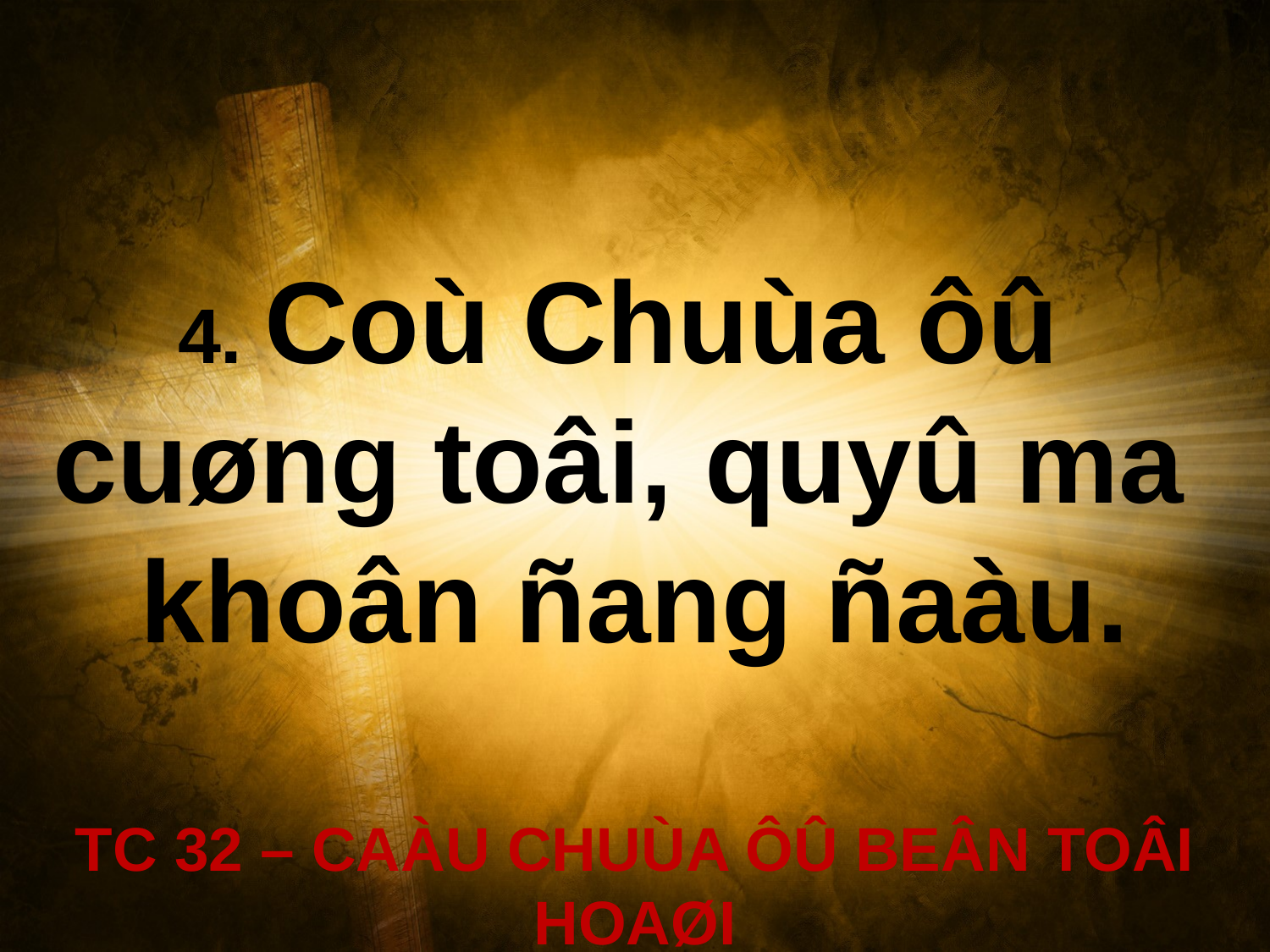

4. Coù Chuùa ôû
cuøng toâi, quyû ma
khoân ñang ñaàu.
TC 32 – CAÀU CHUÙA ÔÛ BEÂN TOÂI HOAØI